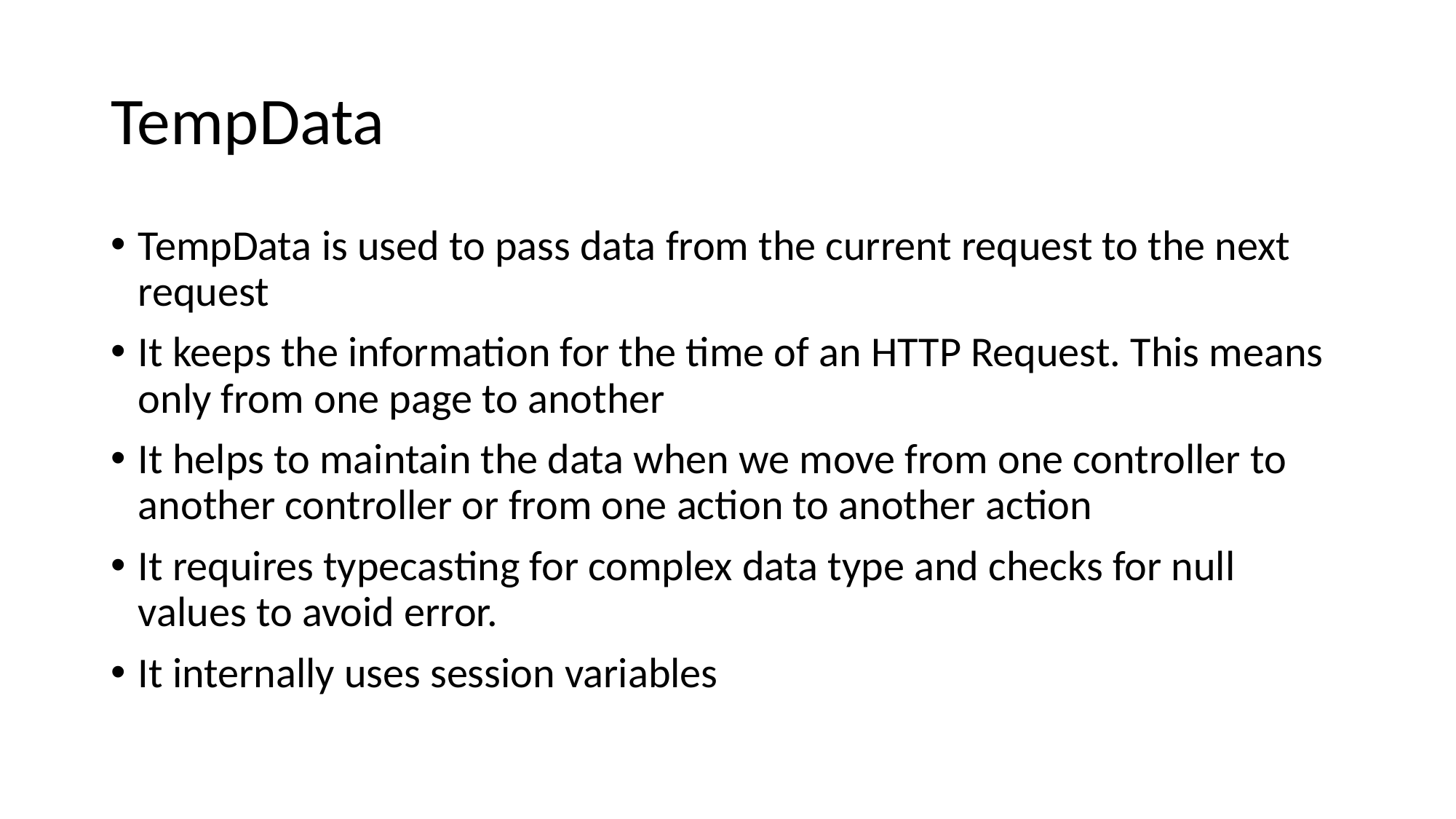

# TempData
TempData is used to pass data from the current request to the next request
It keeps the information for the time of an HTTP Request. This means only from one page to another
It helps to maintain the data when we move from one controller to another controller or from one action to another action
It requires typecasting for complex data type and checks for null values to avoid error.
It internally uses session variables